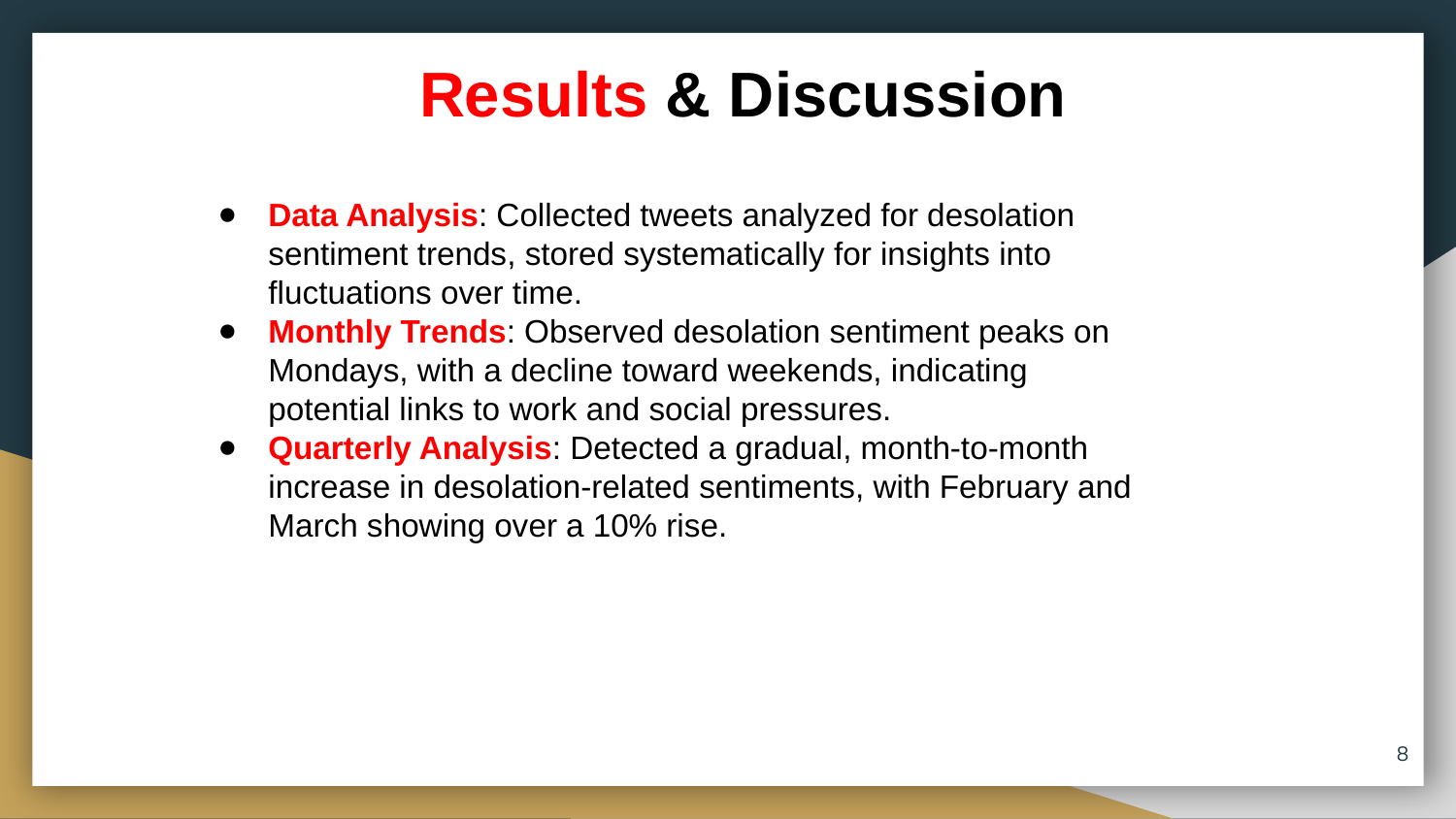

# Results & Discussion
Data Analysis: Collected tweets analyzed for desolation sentiment trends, stored systematically for insights into fluctuations over time.
Monthly Trends: Observed desolation sentiment peaks on Mondays, with a decline toward weekends, indicating potential links to work and social pressures.
Quarterly Analysis: Detected a gradual, month-to-month increase in desolation-related sentiments, with February and March showing over a 10% rise.
8